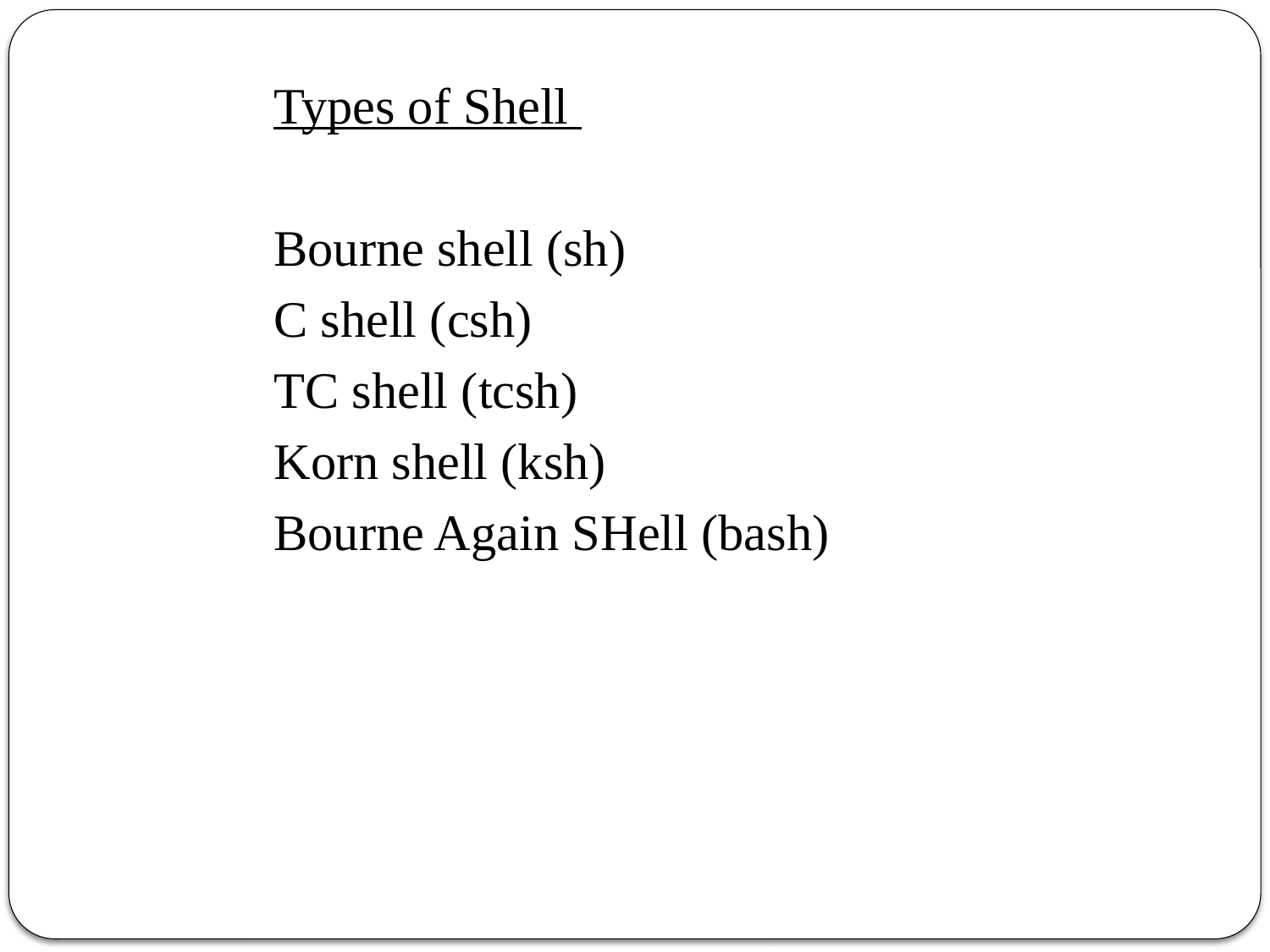

Types of Shell

Bourne shell (sh)
C shell (csh)
TC shell (tcsh)
Korn shell (ksh)
Bourne Again SHell (bash)